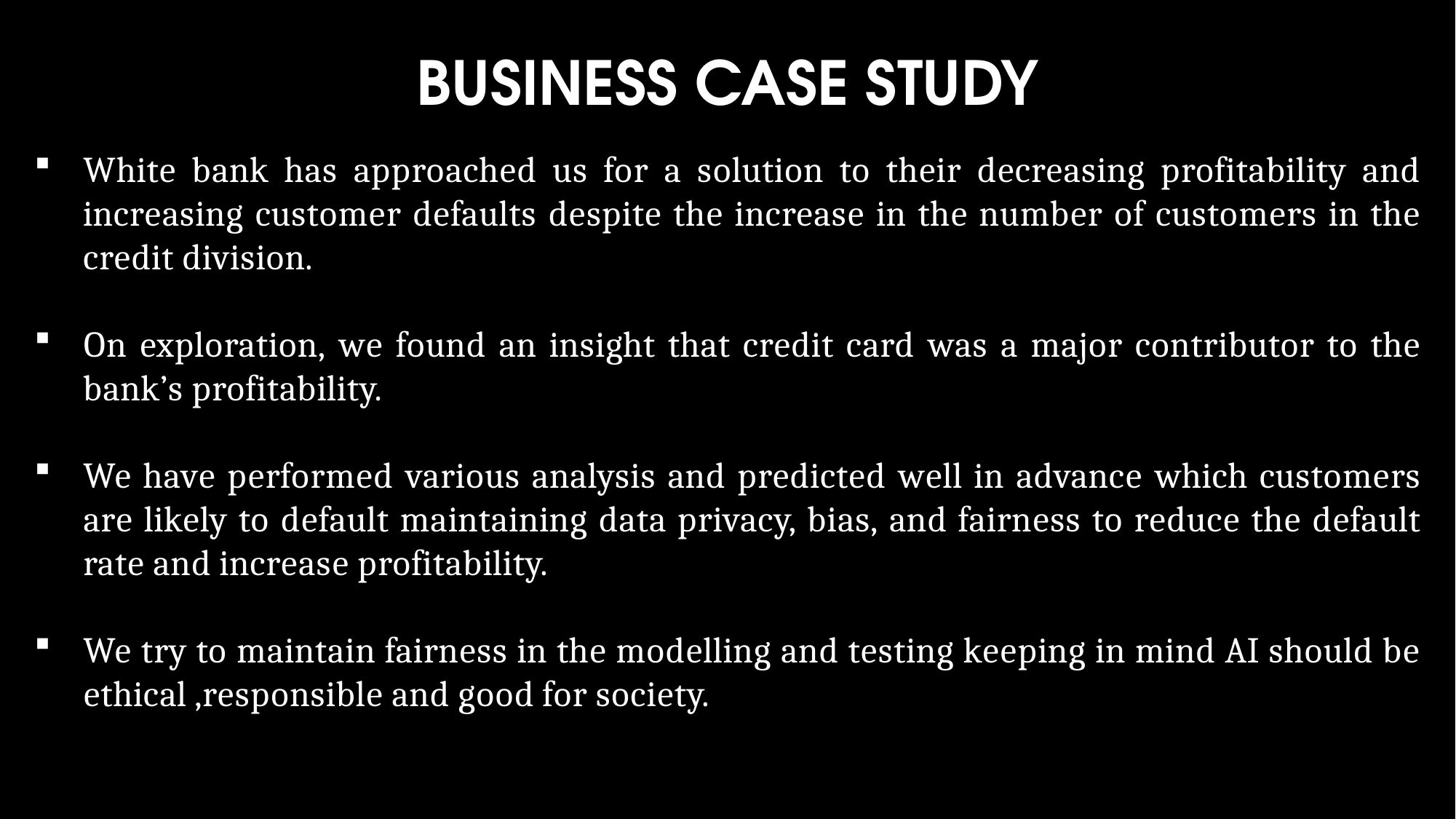

# Business Case Study
White bank has approached us for a solution to their decreasing profitability and increasing customer defaults despite the increase in the number of customers in the credit division.

On exploration, we found an insight that credit card was a major contributor to the bank’s profitability.

We have performed various analysis and predicted well in advance which customers are likely to default maintaining data privacy, bias, and fairness to reduce the default rate and increase profitability.

We try to maintain fairness in the modelling and testing keeping in mind AI should be ethical ,responsible and good for society.